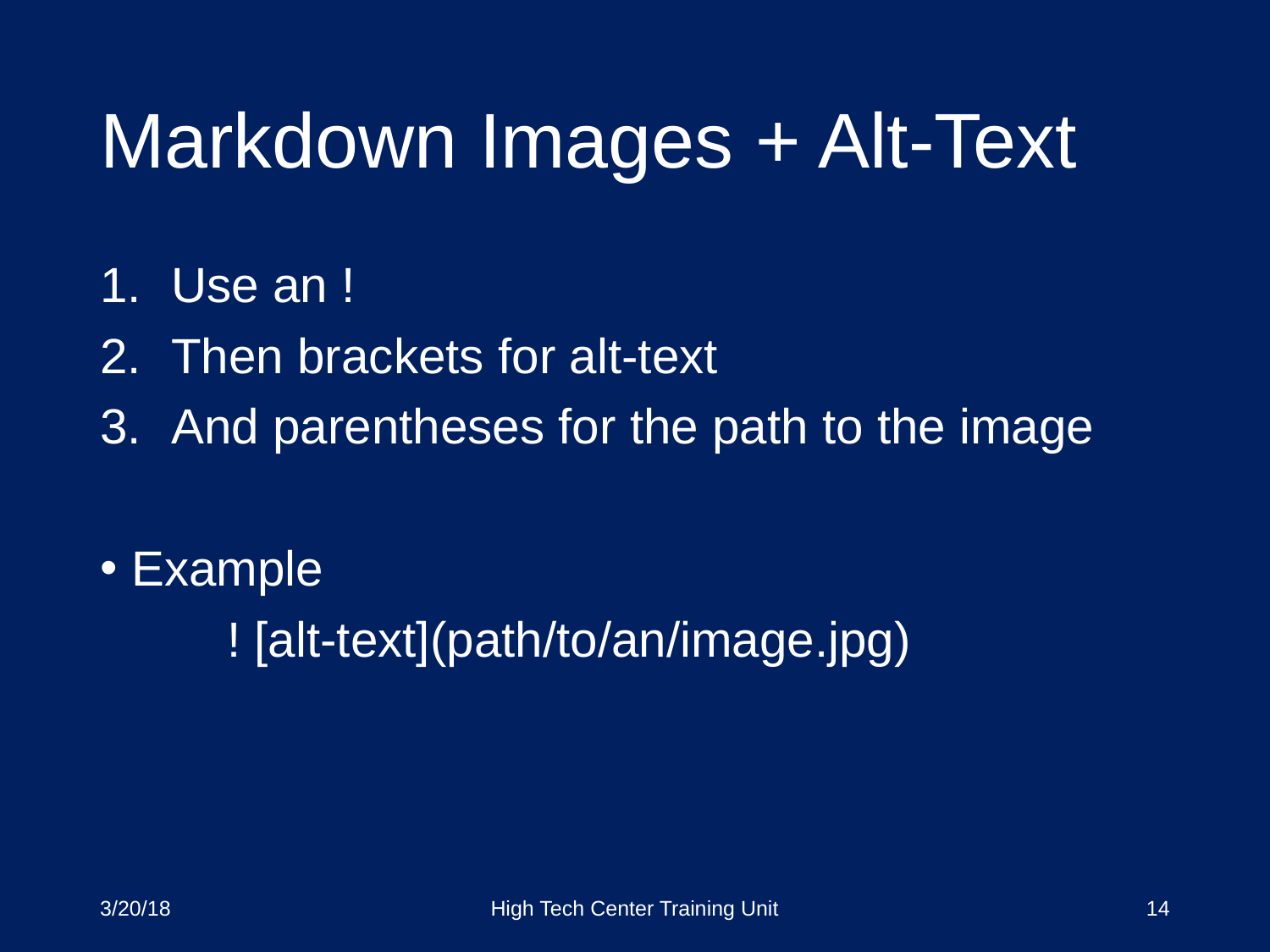

# Markdown Images + Alt-Text
Use an !
Then brackets for alt-text
And parentheses for the path to the image

Example
	! [alt-text](path/to/an/image.jpg)
3/20/18
High Tech Center Training Unit
14